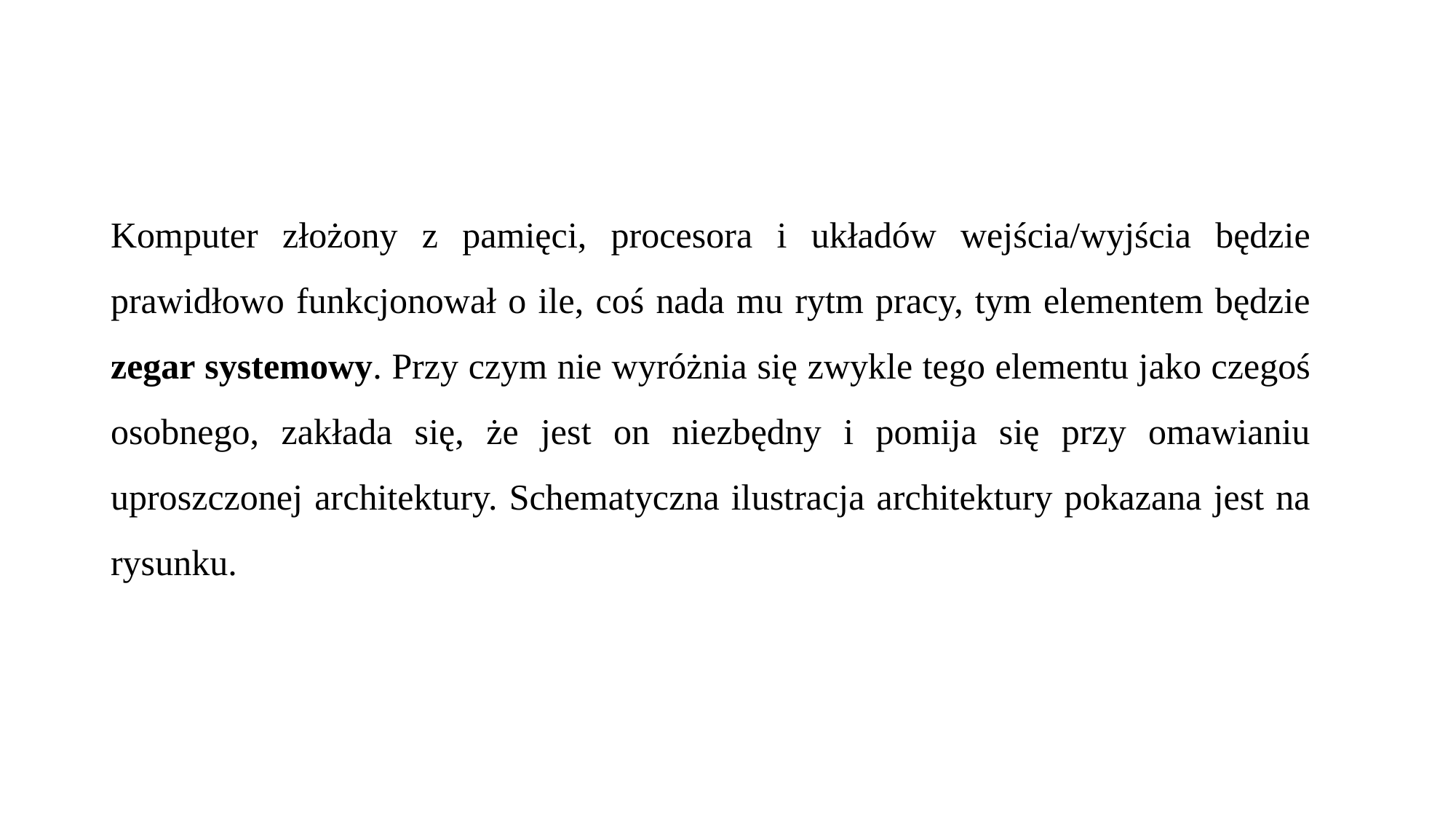

Komputer złożony z pamięci, procesora i układów wejścia/wyjścia będzie prawidłowo funkcjonował o ile, coś nada mu rytm pracy, tym elementem będzie zegar systemowy. Przy czym nie wyróżnia się zwykle tego elementu jako czegoś osobnego, zakłada się, że jest on niezbędny i pomija się przy omawianiu uproszczonej architektury. Schematyczna ilustracja architektury pokazana jest na rysunku.